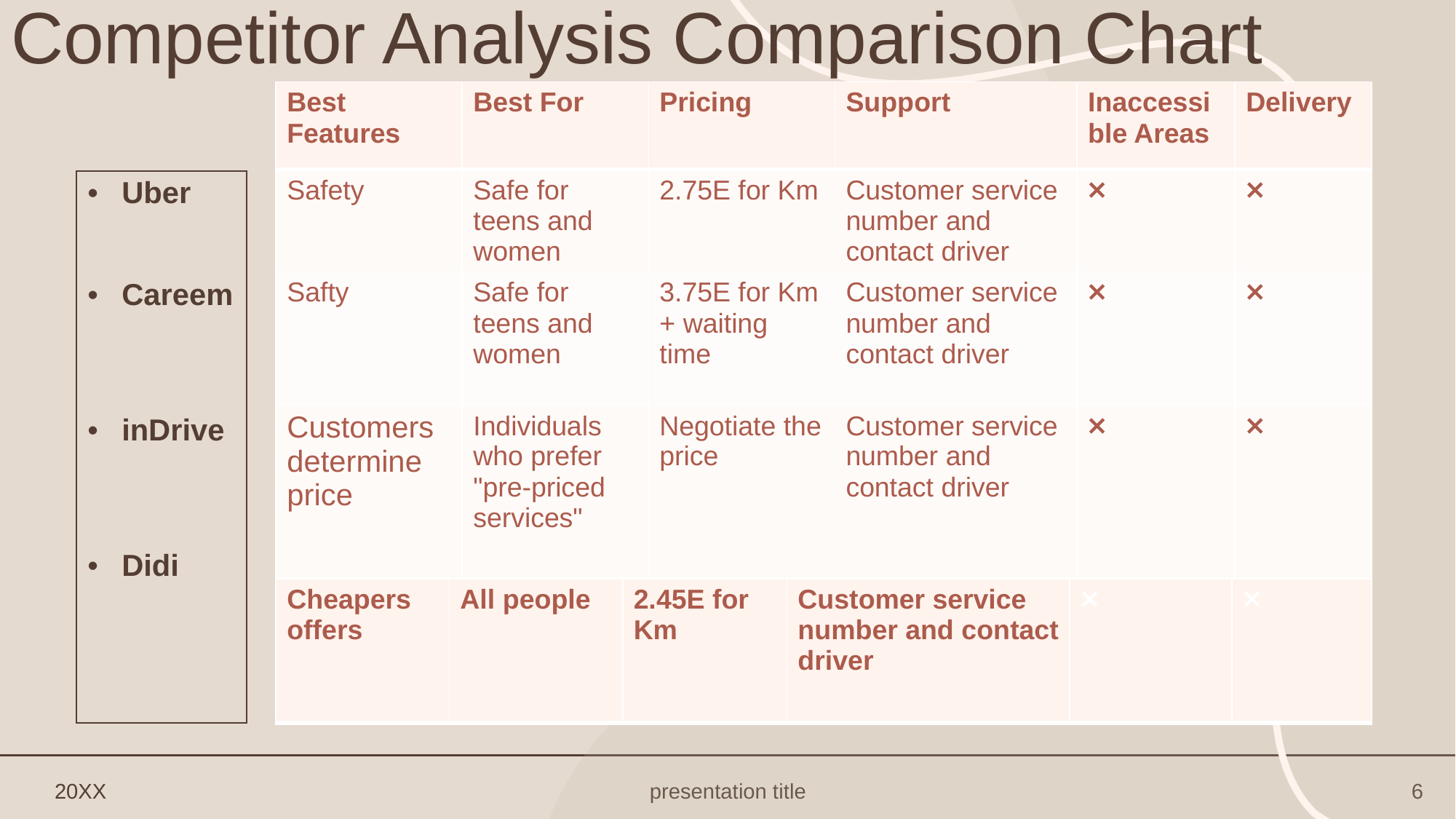

# Competitor Analysis Comparison Chart
| Best Features | Best For | Pricing | Support | Inaccessible Areas | Delivery |
| --- | --- | --- | --- | --- | --- |
| Safety | Safe for teens and women | 2.75E for Km | Customer service number and contact driver | ❌ | ❌ |
| Safty | Safe for teens and women | 3.75E for Km + waiting time | Customer service number and contact driver | ❌ | ❌ |
| Customers determine price | Individuals who prefer "pre-priced services" | Negotiate the price | Customer service number and contact driver | ❌ | ❌ |
| Uber Careem inDrive Didi |
| --- |
| Cheapers offers | All people | 2.45E for Km | Customer service number and contact driver | ❌ | ❌ |
| --- | --- | --- | --- | --- | --- |
20XX
presentation title
6